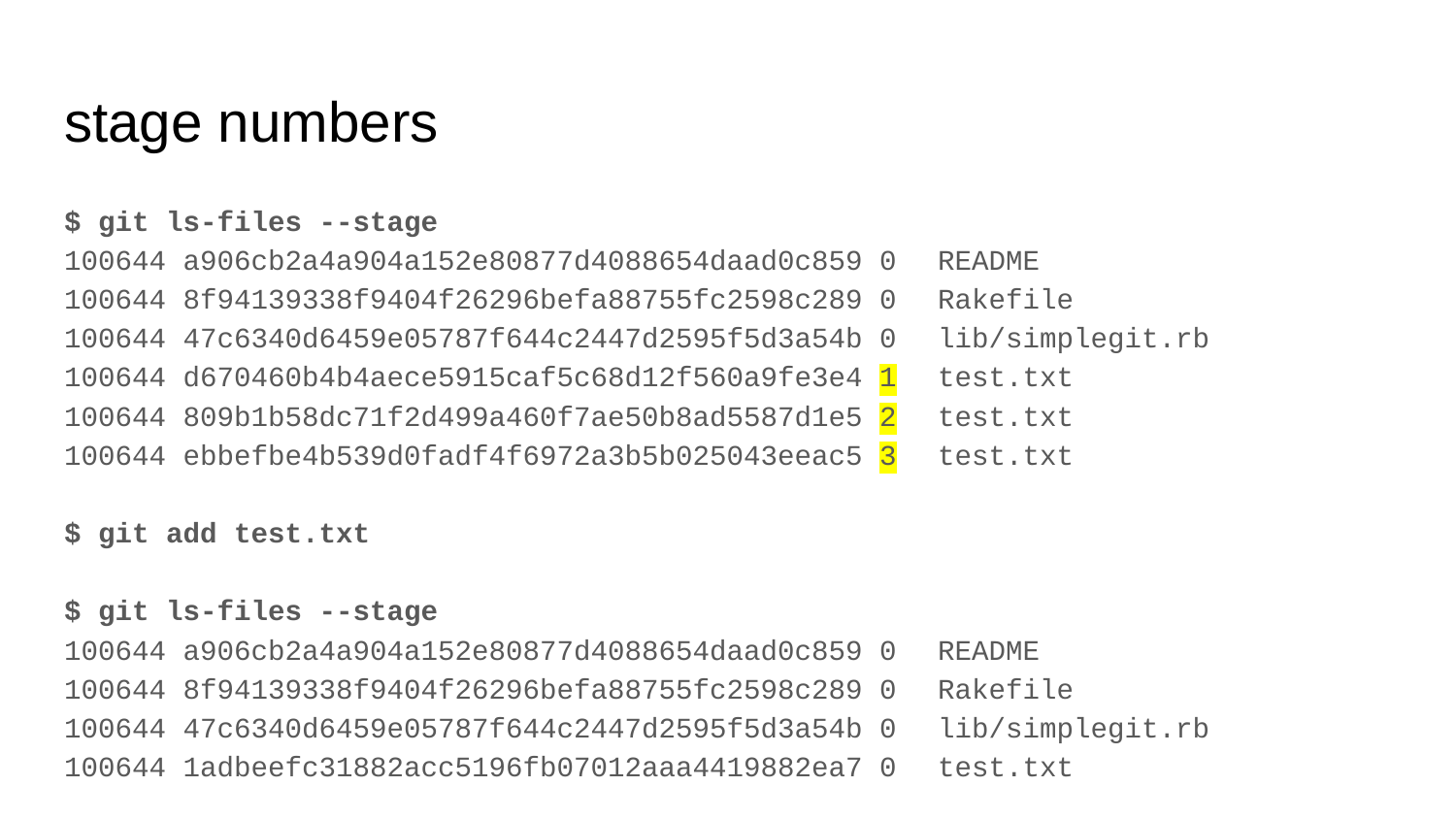

# stage numbers
$ git ls-files --stage
100644 a906cb2a4a904a152e80877d4088654daad0c859 0	README
100644 8f94139338f9404f26296befa88755fc2598c289 0	Rakefile
100644 47c6340d6459e05787f644c2447d2595f5d3a54b 0	lib/simplegit.rb
100644 d670460b4b4aece5915caf5c68d12f560a9fe3e4 1	test.txt
100644 809b1b58dc71f2d499a460f7ae50b8ad5587d1e5 2	test.txt
100644 ebbefbe4b539d0fadf4f6972a3b5b025043eeac5 3	test.txt

$ git add test.txt

$ git ls-files --stage
100644 a906cb2a4a904a152e80877d4088654daad0c859 0	README
100644 8f94139338f9404f26296befa88755fc2598c289 0	Rakefile
100644 47c6340d6459e05787f644c2447d2595f5d3a54b 0	lib/simplegit.rb
100644 1adbeefc31882acc5196fb07012aaa4419882ea7 0	test.txt